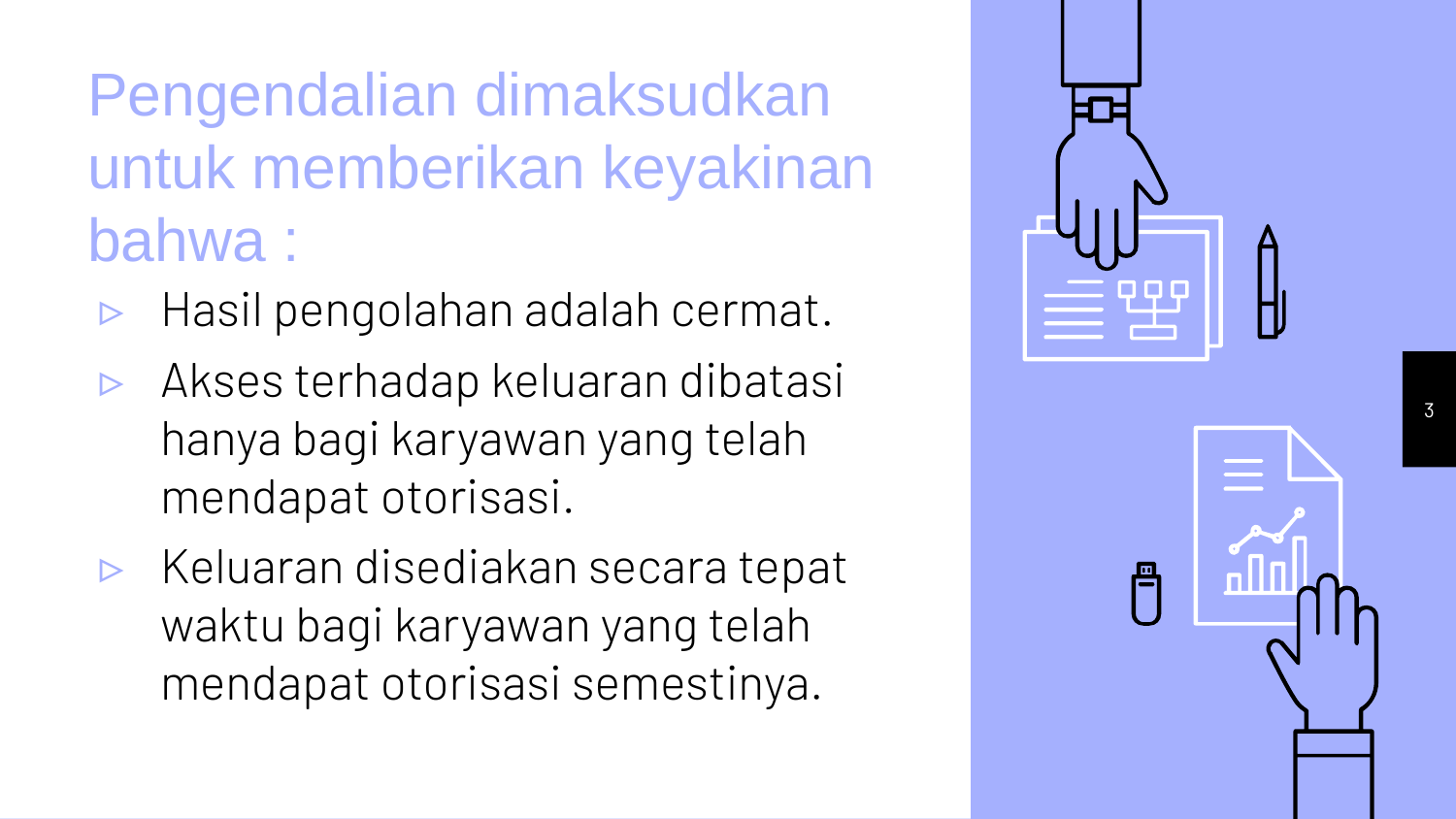

# Pengendalian dimaksudkan untuk memberikan keyakinan bahwa :
Hasil pengolahan adalah cermat.
Akses terhadap keluaran dibatasi hanya bagi karyawan yang telah mendapat otorisasi.
Keluaran disediakan secara tepat waktu bagi karyawan yang telah mendapat otorisasi semestinya.
3